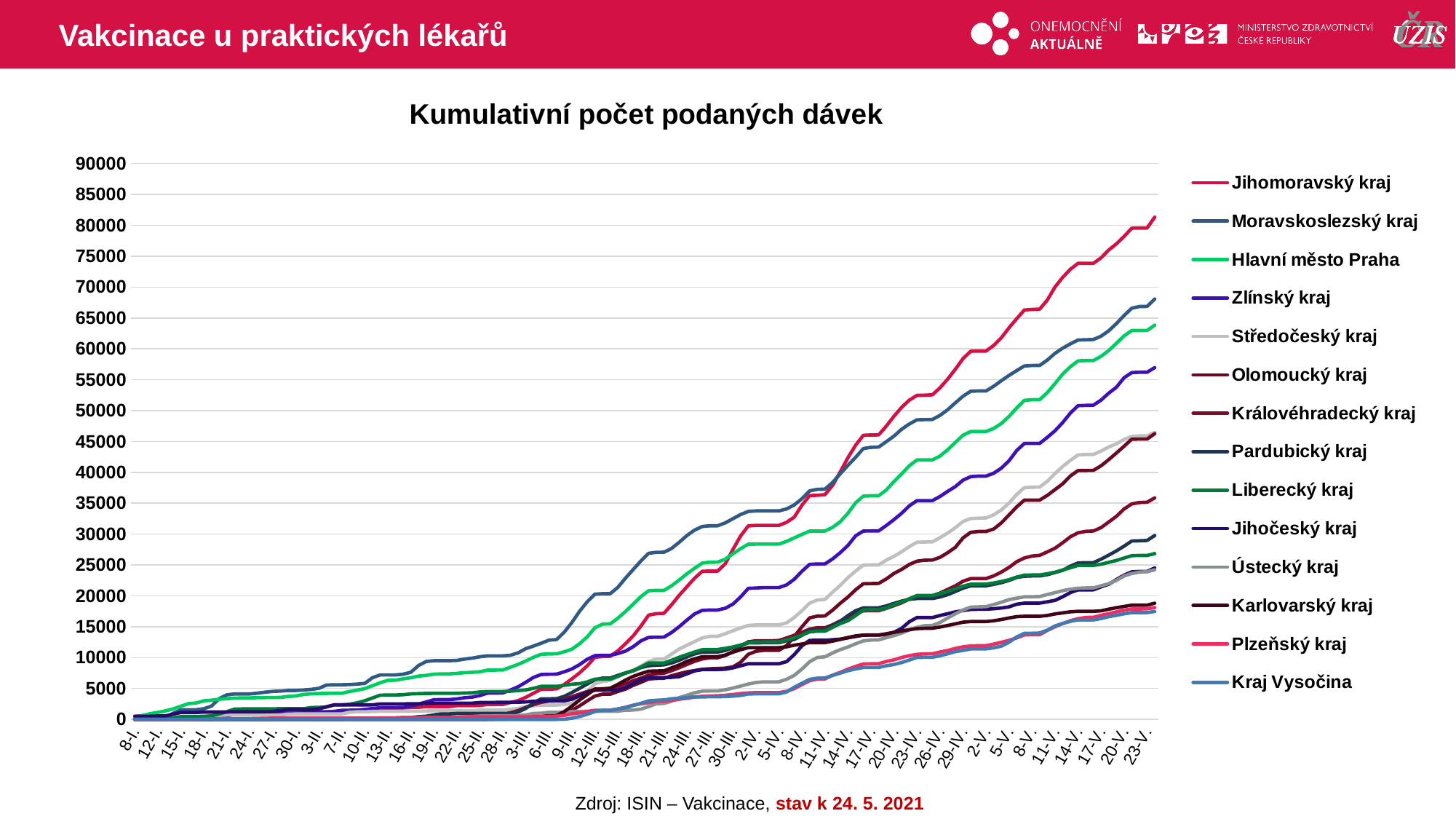

# Vakcinace u praktických lékařů

### Chart: Kumulativní počet podaných dávek

| Category | Jihomoravský kraj | Moravskoslezský kraj | Hlavní město Praha | Zlínský kraj | Středočeský kraj | Olomoucký kraj | Královéhradecký kraj | Pardubický kraj | Liberecký kraj | Jihočeský kraj | Ústecký kraj | Karlovarský kraj | Plzeňský kraj | Kraj Vysočina |
|---|---|---|---|---|---|---|---|---|---|---|---|---|---|---|
| 8-I. | 0.0 | 0.0 | 489.0 | 1.0 | 137.0 | 0.0 | 0.0 | 0.0 | 0.0 | 502.0 | 1.0 | 0.0 | 0.0 | 0.0 |
| 9-I. | 0.0 | 0.0 | 626.0 | 1.0 | 173.0 | 0.0 | 0.0 | 0.0 | 0.0 | 502.0 | 1.0 | 0.0 | 0.0 | 0.0 |
| 11-I. | 27.0 | 0.0 | 922.0 | 43.0 | 173.0 | 0.0 | 0.0 | 0.0 | 0.0 | 502.0 | 1.0 | 0.0 | 0.0 | 0.0 |
| 12-I. | 137.0 | 9.0 | 1131.0 | 73.0 | 273.0 | 0.0 | 0.0 | 1.0 | 92.0 | 553.0 | 1.0 | 0.0 | 0.0 | 0.0 |
| 13-I. | 194.0 | 286.0 | 1376.0 | 131.0 | 366.0 | 0.0 | 0.0 | 1.0 | 129.0 | 553.0 | 1.0 | 0.0 | 0.0 | 0.0 |
| 14-I. | 226.0 | 981.0 | 1695.0 | 143.0 | 366.0 | 0.0 | 0.0 | 1.0 | 247.0 | 848.0 | 1.0 | 0.0 | 0.0 | 0.0 |
| 15-I. | 226.0 | 1541.0 | 2130.0 | 197.0 | 366.0 | 0.0 | 0.0 | 1.0 | 438.0 | 1110.0 | 1.0 | 0.0 | 0.0 | 0.0 |
| 16-I. | 226.0 | 1560.0 | 2542.0 | 197.0 | 366.0 | 0.0 | 0.0 | 1.0 | 438.0 | 1110.0 | 1.0 | 0.0 | 0.0 | 0.0 |
| 17-I. | 226.0 | 1561.0 | 2656.0 | 347.0 | 366.0 | 0.0 | 0.0 | 1.0 | 439.0 | 1110.0 | 1.0 | 0.0 | 0.0 | 0.0 |
| 18-I. | 262.0 | 1722.0 | 2998.0 | 359.0 | 658.0 | 0.0 | 0.0 | 1.0 | 443.0 | 1196.0 | 1.0 | 0.0 | 40.0 | 0.0 |
| 19-I. | 422.0 | 2141.0 | 3104.0 | 403.0 | 658.0 | 0.0 | 0.0 | 1.0 | 576.0 | 1196.0 | 7.0 | 0.0 | 76.0 | 0.0 |
| 20-I. | 673.0 | 3349.0 | 3253.0 | 424.0 | 658.0 | 0.0 | 0.0 | 2.0 | 857.0 | 1196.0 | 13.0 | 58.0 | 94.0 | 0.0 |
| 21-I. | 807.0 | 3963.0 | 3349.0 | 575.0 | 705.0 | 0.0 | 0.0 | 2.0 | 1237.0 | 1196.0 | 25.0 | 58.0 | 118.0 | 0.0 |
| 22-I. | 882.0 | 4120.0 | 3436.0 | 850.0 | 705.0 | 0.0 | 0.0 | 2.0 | 1661.0 | 1226.0 | 31.0 | 58.0 | 118.0 | 0.0 |
| 23-I. | 882.0 | 4120.0 | 3475.0 | 851.0 | 705.0 | 0.0 | 0.0 | 3.0 | 1691.0 | 1226.0 | 31.0 | 58.0 | 118.0 | 0.0 |
| 24-I. | 1006.0 | 4120.0 | 3480.0 | 851.0 | 705.0 | 0.0 | 0.0 | 3.0 | 1691.0 | 1226.0 | 31.0 | 58.0 | 118.0 | 0.0 |
| 25-I. | 1014.0 | 4240.0 | 3515.0 | 905.0 | 705.0 | 0.0 | 0.0 | 3.0 | 1710.0 | 1227.0 | 31.0 | 58.0 | 140.0 | 0.0 |
| 26-I. | 1016.0 | 4405.0 | 3534.0 | 964.0 | 705.0 | 0.0 | 0.0 | 3.0 | 1710.0 | 1227.0 | 31.0 | 58.0 | 170.0 | 0.0 |
| 27-I. | 1018.0 | 4530.0 | 3540.0 | 964.0 | 705.0 | 0.0 | 0.0 | 3.0 | 1710.0 | 1285.0 | 31.0 | 58.0 | 200.0 | 0.0 |
| 28-I. | 1020.0 | 4582.0 | 3546.0 | 964.0 | 705.0 | 0.0 | 0.0 | 3.0 | 1722.0 | 1428.0 | 32.0 | 58.0 | 200.0 | 0.0 |
| 29-I. | 1022.0 | 4679.0 | 3713.0 | 964.0 | 854.0 | 0.0 | 0.0 | 3.0 | 1722.0 | 1579.0 | 32.0 | 58.0 | 206.0 | 0.0 |
| 30-I. | 1024.0 | 4679.0 | 3792.0 | 964.0 | 866.0 | 0.0 | 0.0 | 3.0 | 1722.0 | 1579.0 | 32.0 | 58.0 | 206.0 | 0.0 |
| 1-II. | 1051.0 | 4744.0 | 4026.0 | 1006.0 | 878.0 | 0.0 | 0.0 | 4.0 | 1724.0 | 1579.0 | 32.0 | 58.0 | 206.0 | 0.0 |
| 2-II. | 1156.0 | 4855.0 | 4144.0 | 1090.0 | 878.0 | 0.0 | 0.0 | 5.0 | 1908.0 | 1579.0 | 33.0 | 58.0 | 206.0 | 0.0 |
| 3-II. | 1209.0 | 5025.0 | 4189.0 | 1180.0 | 878.0 | 0.0 | 0.0 | 5.0 | 1940.0 | 1696.0 | 33.0 | 58.0 | 206.0 | 0.0 |
| 4-II. | 1240.0 | 5559.0 | 4208.0 | 1198.0 | 878.0 | 0.0 | 0.0 | 38.0 | 1999.0 | 2043.0 | 33.0 | 58.0 | 206.0 | 0.0 |
| 5-II. | 1240.0 | 5598.0 | 4220.0 | 1298.0 | 878.0 | 0.0 | 16.0 | 49.0 | 2353.0 | 2344.0 | 37.0 | 58.0 | 206.0 | 0.0 |
| 7-II. | 1240.0 | 5598.0 | 4220.0 | 1461.0 | 878.0 | 0.0 | 16.0 | 49.0 | 2353.0 | 2344.0 | 37.0 | 58.0 | 206.0 | 0.0 |
| 8-II. | 1277.0 | 5643.0 | 4515.0 | 1479.0 | 1146.0 | 0.0 | 39.0 | 60.0 | 2444.0 | 2350.0 | 38.0 | 58.0 | 206.0 | 0.0 |
| 9-II. | 1392.0 | 5706.0 | 4729.0 | 1509.0 | 1226.0 | 0.0 | 103.0 | 92.0 | 2683.0 | 2350.0 | 38.0 | 58.0 | 206.0 | 0.0 |
| 10-II. | 1585.0 | 5827.0 | 4977.0 | 1601.0 | 1228.0 | 0.0 | 103.0 | 104.0 | 3011.0 | 2350.0 | 38.0 | 58.0 | 206.0 | 0.0 |
| 11-II. | 1720.0 | 6749.0 | 5451.0 | 1745.0 | 1278.0 | 0.0 | 103.0 | 167.0 | 3466.0 | 2350.0 | 38.0 | 58.0 | 206.0 | 0.0 |
| 12-II. | 1811.0 | 7191.0 | 5918.0 | 1880.0 | 1305.0 | 0.0 | 103.0 | 227.0 | 3915.0 | 2498.0 | 38.0 | 59.0 | 206.0 | 0.0 |
| 13-II. | 1811.0 | 7191.0 | 6321.0 | 1880.0 | 1305.0 | 0.0 | 103.0 | 239.0 | 3945.0 | 2498.0 | 38.0 | 59.0 | 206.0 | 0.0 |
| 14-II. | 1811.0 | 7191.0 | 6340.0 | 1880.0 | 1305.0 | 0.0 | 103.0 | 239.0 | 3945.0 | 2498.0 | 38.0 | 59.0 | 206.0 | 0.0 |
| 15-II. | 1845.0 | 7316.0 | 6566.0 | 1932.0 | 1305.0 | 0.0 | 121.0 | 290.0 | 3993.0 | 2500.0 | 68.0 | 59.0 | 247.0 | 0.0 |
| 16-II. | 1920.0 | 7625.0 | 6744.0 | 2126.0 | 1324.0 | 0.0 | 121.0 | 291.0 | 4123.0 | 2531.0 | 172.0 | 59.0 | 283.0 | 0.0 |
| 17-II. | 1955.0 | 8718.0 | 7008.0 | 2463.0 | 1324.0 | 0.0 | 121.0 | 429.0 | 4167.0 | 2531.0 | 191.0 | 59.0 | 301.0 | 0.0 |
| 18-II. | 2071.0 | 9375.0 | 7122.0 | 2826.0 | 1354.0 | 0.0 | 121.0 | 509.0 | 4203.0 | 2588.0 | 218.0 | 59.0 | 319.0 | 0.0 |
| 19-II. | 2078.0 | 9497.0 | 7318.0 | 3175.0 | 1410.0 | 0.0 | 185.0 | 725.0 | 4214.0 | 2619.0 | 226.0 | 59.0 | 325.0 | 0.0 |
| 20-II. | 2078.0 | 9498.0 | 7360.0 | 3198.0 | 1410.0 | 0.0 | 185.0 | 888.0 | 4214.0 | 2619.0 | 226.0 | 59.0 | 325.0 | 0.0 |
| 21-II. | 2078.0 | 9498.0 | 7360.0 | 3198.0 | 1410.0 | 0.0 | 212.0 | 888.0 | 4214.0 | 2619.0 | 226.0 | 59.0 | 325.0 | 0.0 |
| 22-II. | 2217.0 | 9550.0 | 7455.0 | 3308.0 | 1416.0 | 0.0 | 253.0 | 955.0 | 4221.0 | 2622.0 | 226.0 | 59.0 | 349.0 | 0.0 |
| 23-II. | 2218.0 | 9762.0 | 7557.0 | 3505.0 | 1416.0 | 0.0 | 308.0 | 955.0 | 4263.0 | 2622.0 | 414.0 | 59.0 | 379.0 | 0.0 |
| 24-II. | 2218.0 | 9918.0 | 7622.0 | 3600.0 | 1416.0 | 0.0 | 386.0 | 955.0 | 4296.0 | 2623.0 | 455.0 | 59.0 | 408.0 | 0.0 |
| 25-II. | 2261.0 | 10136.0 | 7712.0 | 3851.0 | 1492.0 | 0.0 | 570.0 | 955.0 | 4438.0 | 2732.0 | 537.0 | 59.0 | 408.0 | 0.0 |
| 26-II. | 2410.0 | 10282.0 | 7971.0 | 4257.0 | 1493.0 | 0.0 | 675.0 | 955.0 | 4511.0 | 2742.0 | 543.0 | 59.0 | 414.0 | 0.0 |
| 27-II. | 2410.0 | 10283.0 | 7983.0 | 4260.0 | 1494.0 | 34.0 | 833.0 | 955.0 | 4511.0 | 2746.0 | 573.0 | 59.0 | 414.0 | 0.0 |
| 28-II. | 2422.0 | 10283.0 | 7993.0 | 4283.0 | 1496.0 | 34.0 | 834.0 | 955.0 | 4512.0 | 2767.0 | 573.0 | 59.0 | 414.0 | 0.0 |
| 1-III. | 2734.0 | 10383.0 | 8457.0 | 4754.0 | 1630.0 | 113.0 | 1085.0 | 987.0 | 4564.0 | 2767.0 | 573.0 | 59.0 | 414.0 | 0.0 |
| 2-III. | 3041.0 | 10779.0 | 8904.0 | 5284.0 | 1782.0 | 244.0 | 1425.0 | 1190.0 | 4661.0 | 2775.0 | 604.0 | 59.0 | 414.0 | 0.0 |
| 3-III. | 3576.0 | 11463.0 | 9464.0 | 6017.0 | 2055.0 | 474.0 | 1942.0 | 1783.0 | 4767.0 | 2830.0 | 731.0 | 59.0 | 414.0 | 0.0 |
| 4-III. | 4243.0 | 11873.0 | 10054.0 | 6798.0 | 2204.0 | 709.0 | 2400.0 | 2658.0 | 5032.0 | 2933.0 | 958.0 | 108.0 | 414.0 | 0.0 |
| 5-III. | 4874.0 | 12334.0 | 10534.0 | 7262.0 | 2313.0 | 890.0 | 2776.0 | 3328.0 | 5344.0 | 2998.0 | 998.0 | 416.0 | 423.0 | 0.0 |
| 6-III. | 4899.0 | 12828.0 | 10595.0 | 7309.0 | 2313.0 | 937.0 | 2978.0 | 3329.0 | 5344.0 | 2998.0 | 1145.0 | 523.0 | 482.0 | 0.0 |
| 7-III. | 4933.0 | 12923.0 | 10612.0 | 7320.0 | 2324.0 | 938.0 | 3012.0 | 3350.0 | 5344.0 | 2999.0 | 1145.0 | 619.0 | 529.0 | 0.0 |
| 8-III. | 5650.0 | 14119.0 | 10942.0 | 7699.0 | 2402.0 | 1128.0 | 3210.0 | 3718.0 | 5511.0 | 3000.0 | 1156.0 | 1266.0 | 650.0 | 19.0 |
| 9-III. | 6558.0 | 15688.0 | 11363.0 | 8162.0 | 2593.0 | 1451.0 | 3672.0 | 4350.0 | 5689.0 | 3271.0 | 1274.0 | 2124.0 | 891.0 | 187.0 |
| 10-III. | 7531.0 | 17502.0 | 12250.0 | 8868.0 | 3365.0 | 2191.0 | 4097.0 | 5035.0 | 5778.0 | 3819.0 | 1275.0 | 3133.0 | 1045.0 | 464.0 |
| 11-III. | 8676.0 | 19041.0 | 13358.0 | 9730.0 | 4472.0 | 3005.0 | 4507.0 | 5717.0 | 6063.0 | 4405.0 | 1319.0 | 4000.0 | 1260.0 | 817.0 |
| 12-III. | 10064.0 | 20273.0 | 14831.0 | 10322.0 | 5750.0 | 3771.0 | 4856.0 | 6413.0 | 6512.0 | 4719.0 | 1319.0 | 4901.0 | 1471.0 | 1279.0 |
| 13-III. | 10173.0 | 20353.0 | 15425.0 | 10366.0 | 6142.0 | 4078.0 | 4940.0 | 6679.0 | 6525.0 | 4719.0 | 1319.0 | 4941.0 | 1476.0 | 1482.0 |
| 14-III. | 10219.0 | 20354.0 | 15467.0 | 10368.0 | 6300.0 | 4079.0 | 4973.0 | 6686.0 | 6526.0 | 4719.0 | 1319.0 | 5042.0 | 1476.0 | 1482.0 |
| 15-III. | 11094.0 | 21386.0 | 16389.0 | 10652.0 | 6894.0 | 4523.0 | 5311.0 | 7118.0 | 6987.0 | 4747.0 | 1321.0 | 5668.0 | 1665.0 | 1696.0 |
| 16-III. | 12266.0 | 22890.0 | 17484.0 | 11056.0 | 7421.0 | 4896.0 | 5756.0 | 7525.0 | 7516.0 | 5150.0 | 1483.0 | 6371.0 | 1967.0 | 1896.0 |
| 17-III. | 13531.0 | 24274.0 | 18669.0 | 11773.0 | 7963.0 | 5520.0 | 6262.0 | 7861.0 | 7896.0 | 5764.0 | 1507.0 | 6962.0 | 2293.0 | 2269.0 |
| 18-III. | 15109.0 | 25655.0 | 19885.0 | 12713.0 | 8641.0 | 6002.0 | 6689.0 | 8381.0 | 8458.0 | 6471.0 | 1667.0 | 7411.0 | 2533.0 | 2594.0 |
| 19-III. | 16875.0 | 26886.0 | 20826.0 | 13264.0 | 9355.0 | 6540.0 | 7169.0 | 8677.0 | 9117.0 | 6761.0 | 2060.0 | 7801.0 | 2689.0 | 2998.0 |
| 20-III. | 17113.0 | 27057.0 | 20889.0 | 13308.0 | 9765.0 | 6625.0 | 7410.0 | 8774.0 | 9128.0 | 6773.0 | 2531.0 | 7840.0 | 2953.0 | 3093.0 |
| 21-III. | 17167.0 | 27061.0 | 20890.0 | 13319.0 | 9765.0 | 6648.0 | 7471.0 | 8823.0 | 9128.0 | 6773.0 | 2579.0 | 7854.0 | 2953.0 | 3141.0 |
| 22-III. | 18563.0 | 27686.0 | 21629.0 | 14074.0 | 10581.0 | 7059.0 | 7880.0 | 9126.0 | 9571.0 | 6803.0 | 2944.0 | 8342.0 | 3076.0 | 3339.0 |
| 23-III. | 20101.0 | 28674.0 | 22577.0 | 15020.0 | 11392.0 | 7394.0 | 8371.0 | 9583.0 | 10062.0 | 6919.0 | 3520.0 | 8805.0 | 3263.0 | 3419.0 |
| 24-III. | 21491.0 | 29777.0 | 23584.0 | 16084.0 | 12003.0 | 7707.0 | 8895.0 | 10112.0 | 10484.0 | 7373.0 | 3905.0 | 9407.0 | 3411.0 | 3533.0 |
| 25-III. | 22865.0 | 30643.0 | 24464.0 | 17078.0 | 12599.0 | 7902.0 | 9402.0 | 10603.0 | 10902.0 | 7851.0 | 4310.0 | 9799.0 | 3615.0 | 3635.0 |
| 26-III. | 23977.0 | 31228.0 | 25315.0 | 17647.0 | 13190.0 | 8110.0 | 9792.0 | 10891.0 | 11282.0 | 8059.0 | 4560.0 | 10148.0 | 3730.0 | 3647.0 |
| 27-III. | 24015.0 | 31347.0 | 25452.0 | 17703.0 | 13458.0 | 8188.0 | 9964.0 | 10906.0 | 11305.0 | 8061.0 | 4597.0 | 10161.0 | 3791.0 | 3659.0 |
| 28-III. | 24015.0 | 31347.0 | 25459.0 | 17703.0 | 13458.0 | 8241.0 | 9969.0 | 10906.0 | 11305.0 | 8061.0 | 4599.0 | 10161.0 | 3817.0 | 3659.0 |
| 29-III. | 25201.0 | 31815.0 | 25940.0 | 17993.0 | 13867.0 | 8295.0 | 10338.0 | 11157.0 | 11504.0 | 8117.0 | 4789.0 | 10420.0 | 3901.0 | 3701.0 |
| 30-III. | 27535.0 | 32499.0 | 26805.0 | 18676.0 | 14356.0 | 8504.0 | 10982.0 | 11622.0 | 11725.0 | 8340.0 | 5071.0 | 10878.0 | 4018.0 | 3760.0 |
| 31-III. | 29694.0 | 33169.0 | 27636.0 | 19824.0 | 14799.0 | 9242.0 | 11841.0 | 11881.0 | 12034.0 | 8667.0 | 5386.0 | 11273.0 | 4171.0 | 3876.0 |
| 1-IV. | 31324.0 | 33665.0 | 28363.0 | 21215.0 | 15208.0 | 10536.0 | 12562.0 | 12392.0 | 12420.0 | 9006.0 | 5720.0 | 11613.0 | 4277.0 | 4111.0 |
| 2-IV. | 31413.0 | 33748.0 | 28374.0 | 21273.0 | 15294.0 | 11020.0 | 12721.0 | 12392.0 | 12509.0 | 9007.0 | 5970.0 | 11613.0 | 4327.0 | 4129.0 |
| 3-IV. | 31414.0 | 33748.0 | 28379.0 | 21336.0 | 15296.0 | 11176.0 | 12721.0 | 12407.0 | 12534.0 | 9007.0 | 6077.0 | 11616.0 | 4327.0 | 4133.0 |
| 4-IV. | 31414.0 | 33748.0 | 28379.0 | 21337.0 | 15296.0 | 11176.0 | 12722.0 | 12407.0 | 12534.0 | 9007.0 | 6077.0 | 11616.0 | 4327.0 | 4133.0 |
| 5-IV. | 31414.0 | 33749.0 | 28381.0 | 21338.0 | 15298.0 | 11176.0 | 12779.0 | 12407.0 | 12534.0 | 9007.0 | 6077.0 | 11616.0 | 4327.0 | 4141.0 |
| 6-IV. | 31904.0 | 34069.0 | 28822.0 | 21781.0 | 15623.0 | 11953.0 | 13180.0 | 12736.0 | 12859.0 | 9344.0 | 6488.0 | 11754.0 | 4545.0 | 4439.0 |
| 7-IV. | 32749.0 | 34718.0 | 29387.0 | 22685.0 | 16502.0 | 13419.0 | 13614.0 | 12945.0 | 13232.0 | 10486.0 | 7117.0 | 12012.0 | 4972.0 | 5202.0 |
| 8-IV. | 34685.0 | 35737.0 | 29947.0 | 23979.0 | 17592.0 | 14992.0 | 14087.0 | 13606.0 | 13648.0 | 11903.0 | 8150.0 | 12200.0 | 5639.0 | 5835.0 |
| 9-IV. | 36237.0 | 36992.0 | 30483.0 | 25098.0 | 18820.0 | 16429.0 | 14616.0 | 14448.0 | 14156.0 | 12794.0 | 9322.0 | 12428.0 | 6271.0 | 6474.0 |
| 10-IV. | 36287.0 | 37244.0 | 30493.0 | 25160.0 | 19320.0 | 16717.0 | 14839.0 | 14523.0 | 14278.0 | 12806.0 | 10018.0 | 12428.0 | 6508.0 | 6674.0 |
| 11-IV. | 36381.0 | 37283.0 | 30493.0 | 25170.0 | 19415.0 | 16736.0 | 14840.0 | 14524.0 | 14278.0 | 12808.0 | 10128.0 | 12429.0 | 6551.0 | 6714.0 |
| 12-IV. | 37893.0 | 38357.0 | 31091.0 | 25979.0 | 20606.0 | 17689.0 | 15321.0 | 15203.0 | 14888.0 | 12895.0 | 10758.0 | 12671.0 | 7153.0 | 7112.0 |
| 13-IV. | 40086.0 | 39773.0 | 32002.0 | 27001.0 | 21697.0 | 18795.0 | 15935.0 | 15892.0 | 15514.0 | 12992.0 | 11294.0 | 12941.0 | 7602.0 | 7492.0 |
| 14-IV. | 42385.0 | 41136.0 | 33381.0 | 28168.0 | 22957.0 | 19815.0 | 16450.0 | 16811.0 | 15979.0 | 13200.0 | 11720.0 | 13247.0 | 8130.0 | 7879.0 |
| 15-IV. | 44394.0 | 42430.0 | 35073.0 | 29722.0 | 24010.0 | 20986.0 | 17071.0 | 17597.0 | 16806.0 | 13419.0 | 12237.0 | 13515.0 | 8576.0 | 8170.0 |
| 16-IV. | 45996.0 | 43848.0 | 36148.0 | 30493.0 | 24974.0 | 21959.0 | 17580.0 | 18044.0 | 17690.0 | 13634.0 | 12707.0 | 13650.0 | 8975.0 | 8401.0 |
| 17-IV. | 46048.0 | 44049.0 | 36200.0 | 30506.0 | 25004.0 | 21984.0 | 17604.0 | 18067.0 | 17762.0 | 13648.0 | 12839.0 | 13660.0 | 8997.0 | 8401.0 |
| 18-IV. | 46059.0 | 44095.0 | 36209.0 | 30519.0 | 25005.0 | 22013.0 | 17604.0 | 18067.0 | 17762.0 | 13650.0 | 12872.0 | 13660.0 | 9016.0 | 8401.0 |
| 19-IV. | 47493.0 | 44965.0 | 37142.0 | 31390.0 | 25779.0 | 22735.0 | 17967.0 | 18377.0 | 18022.0 | 13721.0 | 13239.0 | 13865.0 | 9375.0 | 8682.0 |
| 20-IV. | 49092.0 | 45869.0 | 38509.0 | 32343.0 | 26402.0 | 23628.0 | 18419.0 | 18776.0 | 18542.0 | 14090.0 | 13565.0 | 14097.0 | 9641.0 | 8888.0 |
| 21-IV. | 50526.0 | 46974.0 | 39740.0 | 33374.0 | 27135.0 | 24286.0 | 18873.0 | 19147.0 | 19017.0 | 14738.0 | 13968.0 | 14314.0 | 10022.0 | 9197.0 |
| 22-IV. | 51698.0 | 47841.0 | 41071.0 | 34579.0 | 27975.0 | 25085.0 | 19484.0 | 19437.0 | 19529.0 | 15815.0 | 14470.0 | 14521.0 | 10312.0 | 9610.0 |
| 23-IV. | 52470.0 | 48505.0 | 42001.0 | 35412.0 | 28682.0 | 25615.0 | 19989.0 | 19563.0 | 20053.0 | 16482.0 | 14908.0 | 14691.0 | 10527.0 | 10018.0 |
| 24-IV. | 52496.0 | 48543.0 | 42001.0 | 35412.0 | 28727.0 | 25775.0 | 20012.0 | 19566.0 | 20053.0 | 16482.0 | 15164.0 | 14738.0 | 10598.0 | 10055.0 |
| 25-IV. | 52551.0 | 48554.0 | 42001.0 | 35412.0 | 28742.0 | 25793.0 | 20014.0 | 19567.0 | 20053.0 | 16482.0 | 15213.0 | 14751.0 | 10619.0 | 10055.0 |
| 26-IV. | 53694.0 | 49233.0 | 42640.0 | 36090.0 | 29423.0 | 26233.0 | 20449.0 | 19813.0 | 20366.0 | 16813.0 | 15680.0 | 14949.0 | 10899.0 | 10299.0 |
| 27-IV. | 55104.0 | 50136.0 | 43650.0 | 36916.0 | 30169.0 | 26988.0 | 21041.0 | 20194.0 | 20730.0 | 17110.0 | 16418.0 | 15204.0 | 11157.0 | 10620.0 |
| 28-IV. | 56698.0 | 51267.0 | 44844.0 | 37690.0 | 31034.0 | 27854.0 | 21618.0 | 20705.0 | 21163.0 | 17400.0 | 17091.0 | 15465.0 | 11488.0 | 10964.0 |
| 29-IV. | 58417.0 | 52331.0 | 46009.0 | 38738.0 | 32036.0 | 29377.0 | 22365.0 | 21244.0 | 21562.0 | 17625.0 | 17709.0 | 15734.0 | 11739.0 | 11165.0 |
| 30-IV. | 59611.0 | 53141.0 | 46605.0 | 39300.0 | 32517.0 | 30287.0 | 22796.0 | 21619.0 | 21889.0 | 17799.0 | 18175.0 | 15841.0 | 11894.0 | 11404.0 |
| 1-V. | 59643.0 | 53178.0 | 46611.0 | 39388.0 | 32581.0 | 30420.0 | 22799.0 | 21622.0 | 21890.0 | 17828.0 | 18214.0 | 15841.0 | 11918.0 | 11406.0 |
| 2-V. | 59645.0 | 53180.0 | 46611.0 | 39388.0 | 32612.0 | 30422.0 | 22801.0 | 21622.0 | 21901.0 | 17828.0 | 18253.0 | 15842.0 | 11936.0 | 11422.0 |
| 3-V. | 60554.0 | 53942.0 | 47118.0 | 39858.0 | 33117.0 | 30822.0 | 23236.0 | 21858.0 | 22087.0 | 17911.0 | 18597.0 | 15964.0 | 12175.0 | 11590.0 |
| 4-V. | 61800.0 | 54849.0 | 47916.0 | 40681.0 | 33915.0 | 31814.0 | 23853.0 | 22141.0 | 22319.0 | 18034.0 | 18968.0 | 16169.0 | 12478.0 | 11856.0 |
| 5-V. | 63413.0 | 55701.0 | 49064.0 | 41866.0 | 35021.0 | 33105.0 | 24614.0 | 22492.0 | 22616.0 | 18213.0 | 19391.0 | 16421.0 | 12788.0 | 12492.0 |
| 6-V. | 64891.0 | 56482.0 | 50424.0 | 43531.0 | 36420.0 | 34414.0 | 25530.0 | 22977.0 | 23033.0 | 18648.0 | 19617.0 | 16637.0 | 13194.0 | 13340.0 |
| 7-V. | 66285.0 | 57231.0 | 51665.0 | 44678.0 | 37515.0 | 35502.0 | 26133.0 | 23179.0 | 23353.0 | 18819.0 | 19845.0 | 16696.0 | 13665.0 | 13931.0 |
| 8-V. | 66384.0 | 57303.0 | 51757.0 | 44678.0 | 37590.0 | 35503.0 | 26439.0 | 23217.0 | 23378.0 | 18824.0 | 19857.0 | 16696.0 | 13716.0 | 13939.0 |
| 9-V. | 66432.0 | 57317.0 | 51771.0 | 44678.0 | 37606.0 | 35503.0 | 26557.0 | 23224.0 | 23378.0 | 18827.0 | 19894.0 | 16696.0 | 13716.0 | 13983.0 |
| 10-V. | 67918.0 | 58192.0 | 52921.0 | 45678.0 | 38553.0 | 36269.0 | 27126.0 | 23436.0 | 23583.0 | 19036.0 | 20216.0 | 16824.0 | 14399.0 | 14450.0 |
| 11-V. | 70023.0 | 59277.0 | 54385.0 | 46735.0 | 39817.0 | 37203.0 | 27718.0 | 23779.0 | 23834.0 | 19269.0 | 20523.0 | 17071.0 | 14997.0 | 15120.0 |
| 12-V. | 71575.0 | 60115.0 | 55912.0 | 48061.0 | 40947.0 | 38144.0 | 28600.0 | 24135.0 | 24178.0 | 19859.0 | 20836.0 | 17243.0 | 15522.0 | 15527.0 |
| 13-V. | 72895.0 | 60807.0 | 57111.0 | 49606.0 | 41942.0 | 39416.0 | 29566.0 | 24809.0 | 24546.0 | 20532.0 | 21080.0 | 17412.0 | 15974.0 | 15869.0 |
| 14-V. | 73844.0 | 61434.0 | 58042.0 | 50797.0 | 42816.0 | 40283.0 | 30207.0 | 25325.0 | 24931.0 | 20973.0 | 21232.0 | 17496.0 | 16304.0 | 16104.0 |
| 15-V. | 73844.0 | 61469.0 | 58106.0 | 50848.0 | 42897.0 | 40305.0 | 30443.0 | 25378.0 | 24931.0 | 20974.0 | 21287.0 | 17496.0 | 16498.0 | 16104.0 |
| 16-V. | 73844.0 | 61512.0 | 58111.0 | 50872.0 | 42897.0 | 40314.0 | 30497.0 | 25379.0 | 24931.0 | 20974.0 | 21287.0 | 17496.0 | 16526.0 | 16104.0 |
| 17-V. | 74736.0 | 62049.0 | 58792.0 | 51705.0 | 43442.0 | 41060.0 | 31047.0 | 25944.0 | 25110.0 | 21455.0 | 21626.0 | 17571.0 | 16846.0 | 16326.0 |
| 18-V. | 76003.0 | 62926.0 | 59720.0 | 52822.0 | 44095.0 | 42052.0 | 31958.0 | 26593.0 | 25422.0 | 21867.0 | 21965.0 | 17835.0 | 17117.0 | 16629.0 |
| 19-V. | 77003.0 | 64088.0 | 60909.0 | 53785.0 | 44614.0 | 43121.0 | 32872.0 | 27278.0 | 25729.0 | 22640.0 | 22505.0 | 18083.0 | 17407.0 | 16839.0 |
| 20-V. | 78197.0 | 65398.0 | 62094.0 | 55323.0 | 45328.0 | 44228.0 | 34065.0 | 28040.0 | 26119.0 | 23344.0 | 23209.0 | 18280.0 | 17672.0 | 17094.0 |
| 21-V. | 79534.0 | 66580.0 | 62968.0 | 56152.0 | 45805.0 | 45370.0 | 34883.0 | 28876.0 | 26503.0 | 23884.0 | 23623.0 | 18492.0 | 17877.0 | 17279.0 |
| 22-V. | 79571.0 | 66853.0 | 62972.0 | 56213.0 | 45888.0 | 45381.0 | 35116.0 | 28915.0 | 26539.0 | 23950.0 | 23847.0 | 18492.0 | 17877.0 | 17286.0 |
| 23-V. | 79571.0 | 66871.0 | 62980.0 | 56213.0 | 45893.0 | 45382.0 | 35154.0 | 28969.0 | 26539.0 | 23955.0 | 23908.0 | 18492.0 | 17893.0 | 17286.0 |
| 24-V. | 81320.0 | 68067.0 | 63839.0 | 56969.0 | 46466.0 | 46259.0 | 35863.0 | 29768.0 | 26841.0 | 24510.0 | 24212.0 | 18809.0 | 18104.0 | 17463.0 |
Zdroj: ISIN – Vakcinace, stav k 24. 5. 2021